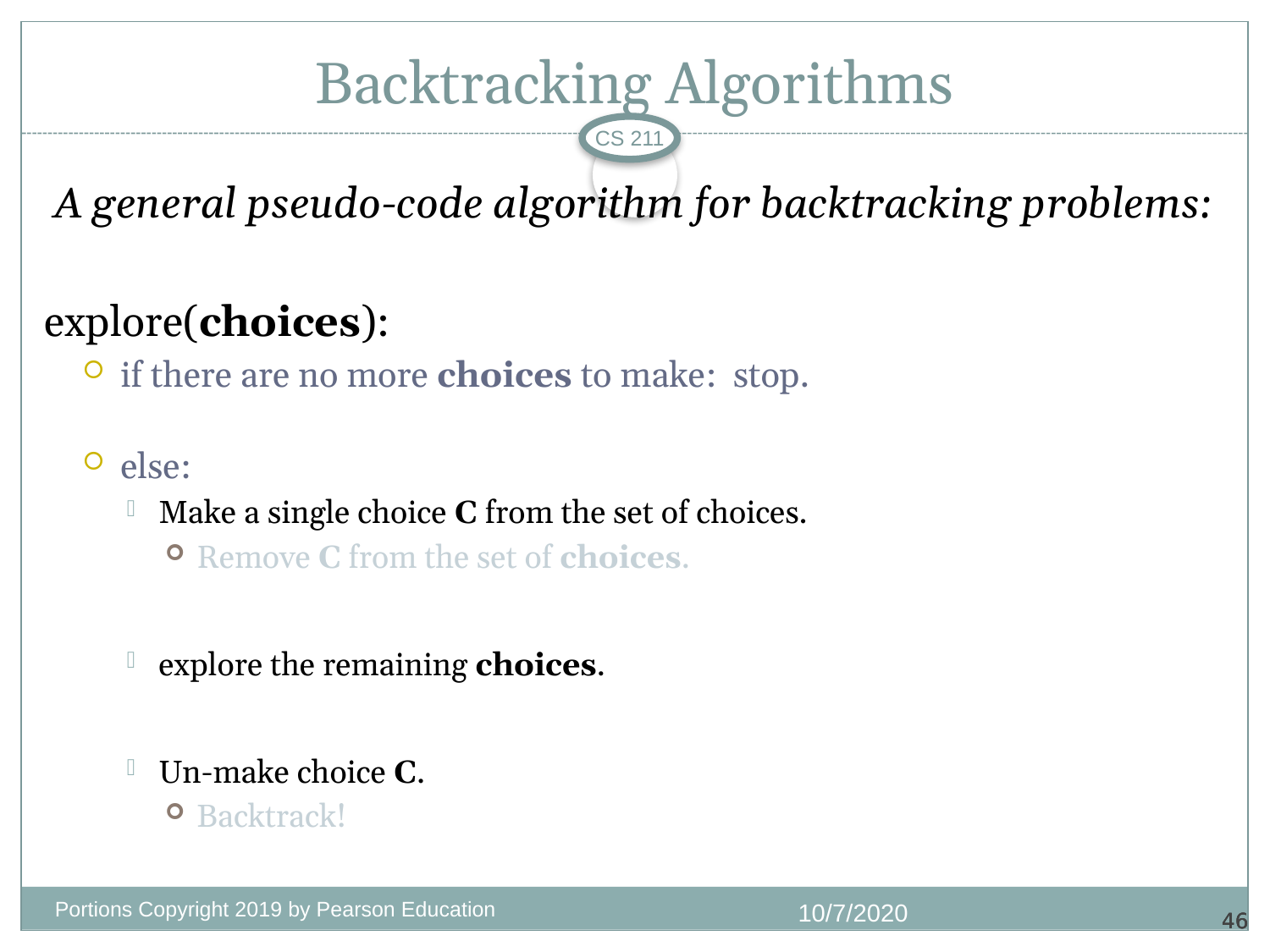

# Backtracking Algorithms
CS 211
A general pseudo-code algorithm for backtracking problems:

explore(choices):
if there are no more choices to make:  stop.

else:
Make a single choice C from the set of choices.
Remove C from the set of choices.

explore the remaining choices.

Un-make choice C.
Backtrack!
Portions Copyright 2019 by Pearson Education
10/7/2020